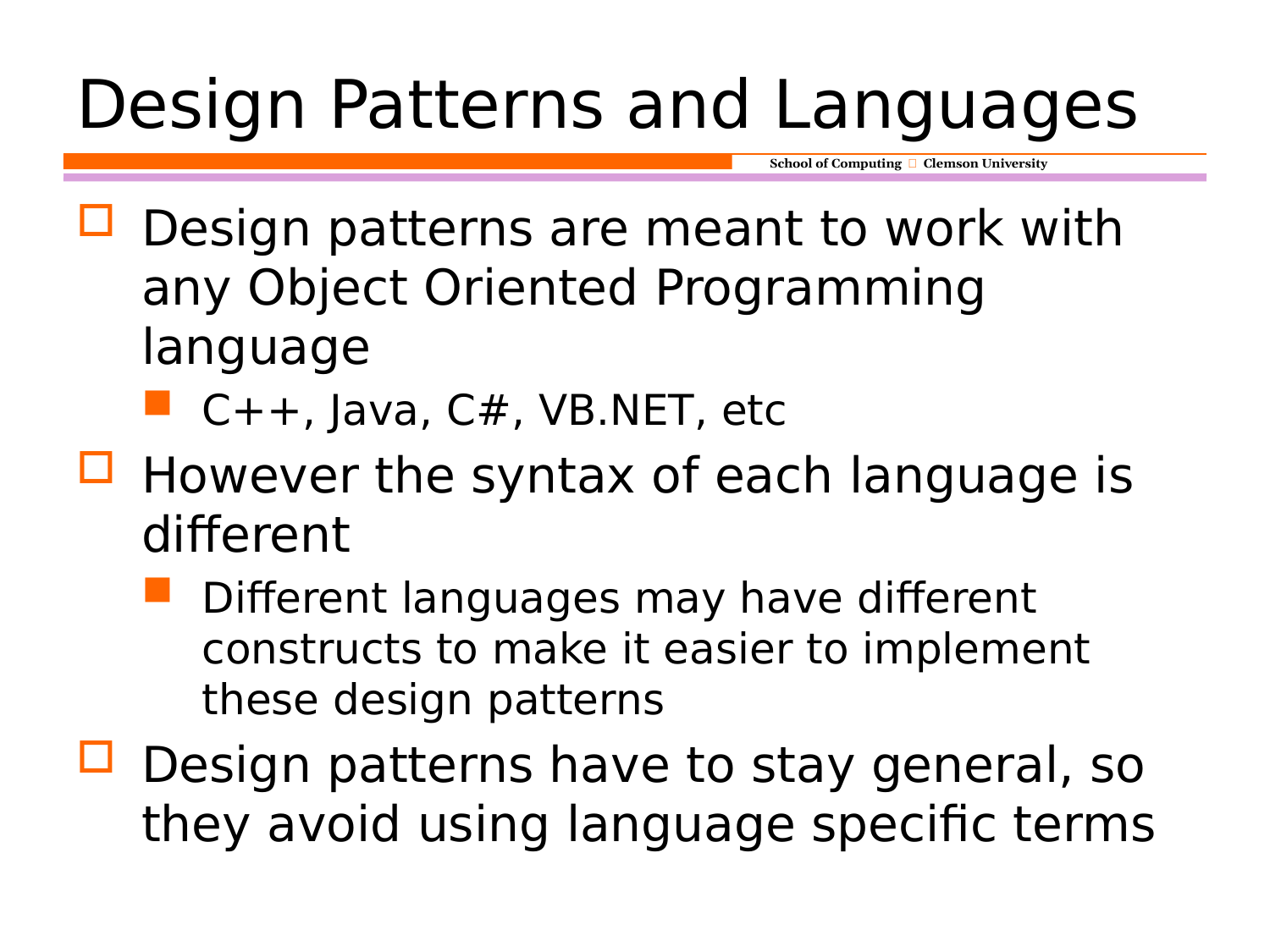

# Design Patterns and Languages
Design patterns are meant to work with any Object Oriented Programming language
C++, Java, C#, VB.NET, etc
However the syntax of each language is different
Different languages may have different constructs to make it easier to implement these design patterns
Design patterns have to stay general, so they avoid using language specific terms